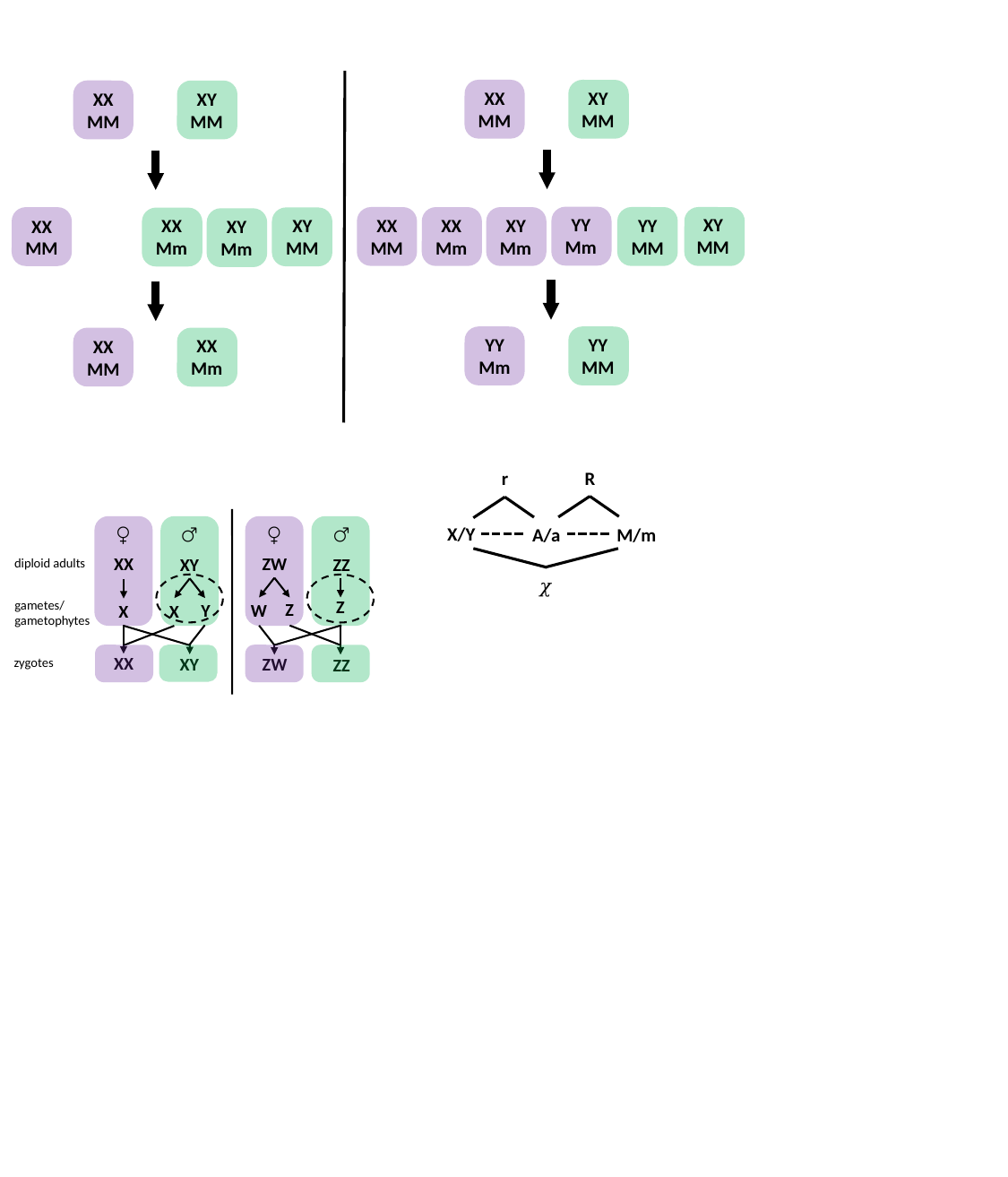

XY
MM
XX
MM

XY
MM
XX
MM

YY
Mm
XY
MM

XX
MM

XX
Mm
XY
Mm

YY
MM

XY
MM

XX
Mm
XX
MM

XY
Mm

YY
MM
YY
Mm

XX
Mm
XX
MM
r
R
X/Y

♂

♀

♀
♂
M/m
A/a
ZW
XX
ZZ
XY
diploid adults
𝜒

Z
gametes/
gametophytes
Z
Y
W
X
X

XX
XY
ZW
ZZ
zygotes